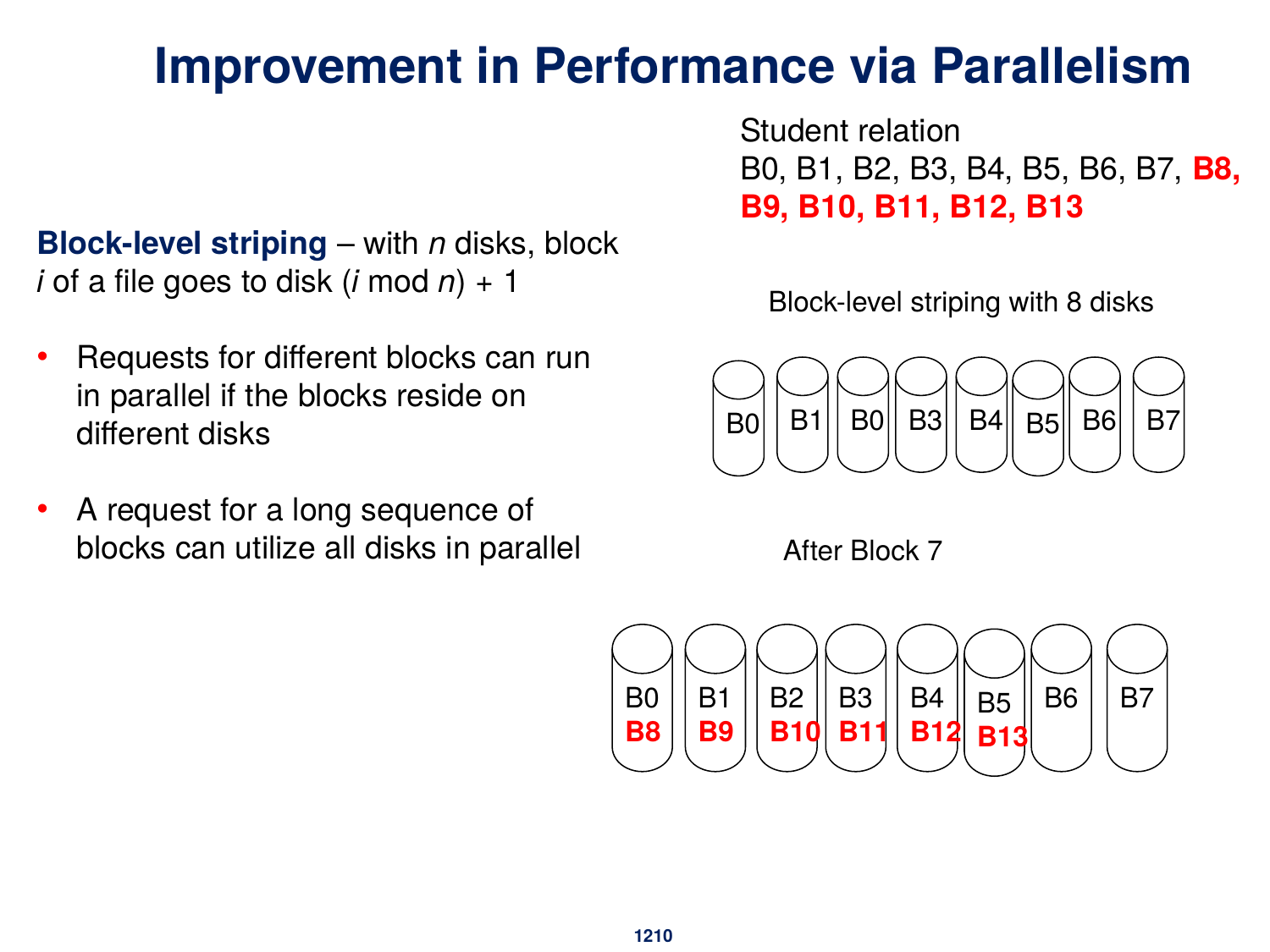

# Improvement in Performance via Parallelism
Student relation
B0, B1, B2, B3, B4, B5, B6, B7, B8, B9, B10, B11, B12, B13
Block-level striping – with n disks, block i of a file goes to disk (i mod n) + 1

Requests for different blocks can run in parallel if the blocks reside on different disks

A request for a long sequence of blocks can utilize all disks in parallel
Block-level striping with 8 disks
B1
B0
B3
B4
B6
B7
B0
B5
After Block 7
B0
B8
B1
B9
B2
B10
B3
B11
B4
B12
B6
B7
B5
B13